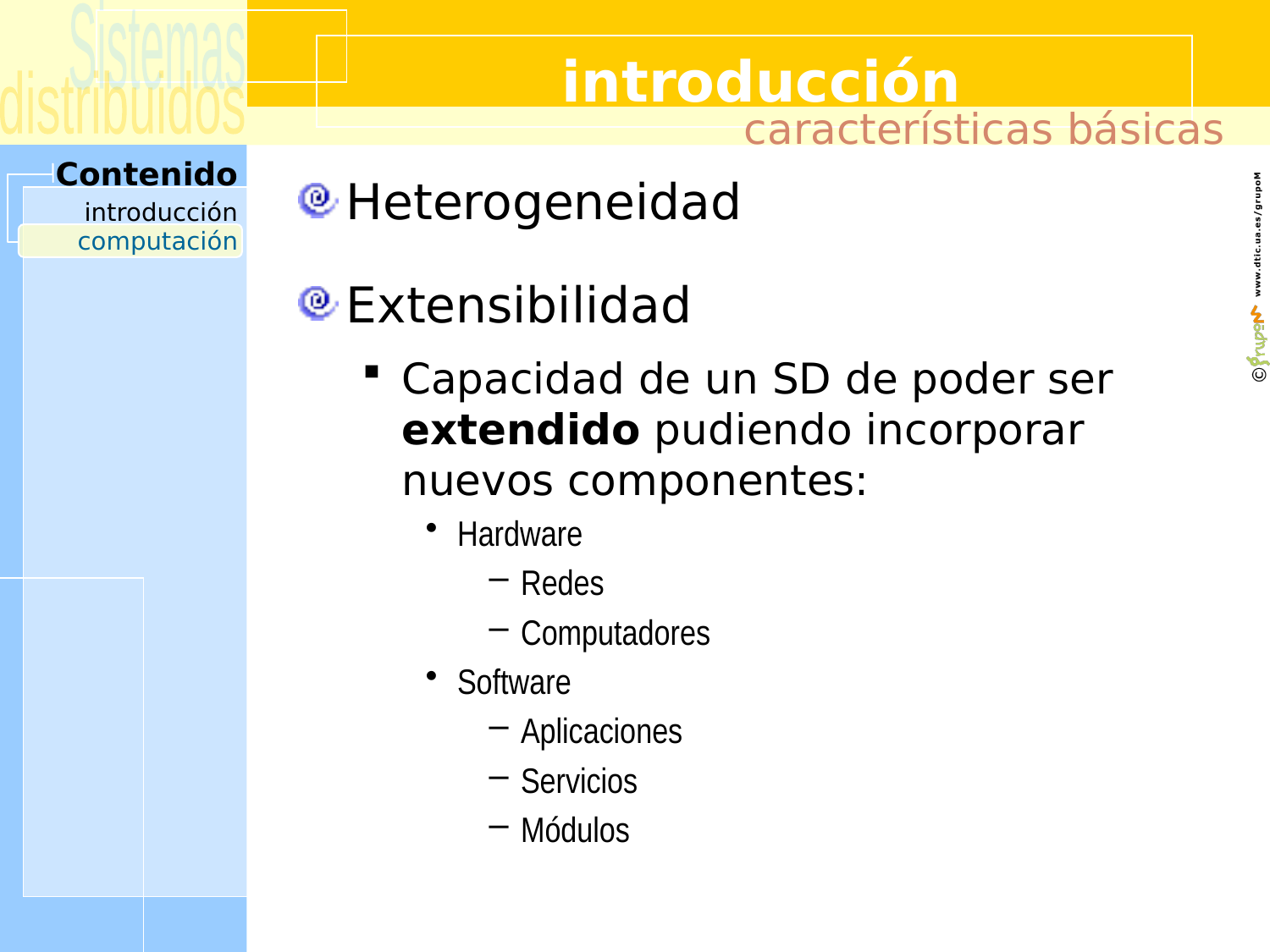

# introducción
características básicas

Heterogeneidad
Extensibilidad
Capacidad de un SD de poder ser extendido pudiendo incorporar nuevos componentes:
Hardware
Redes
Computadores
Software
Aplicaciones
Servicios
Módulos

computación